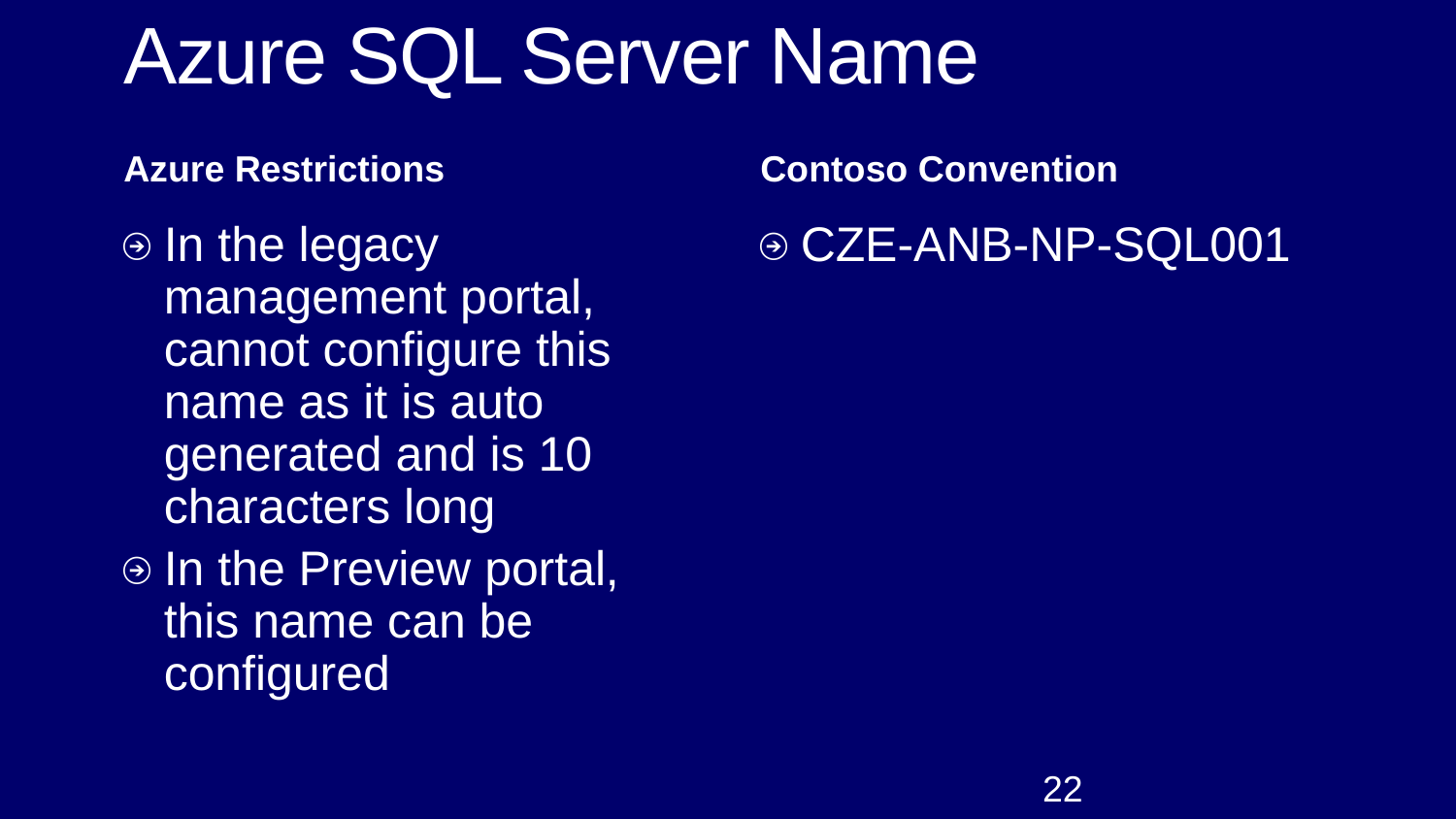

# Azure SQL Server Name
Azure Restrictions
Contoso Convention
In the legacy management portal, cannot configure this name as it is auto generated and is 10 characters long
In the Preview portal, this name can be configured
CZE-ANB-NP-SQL001
22